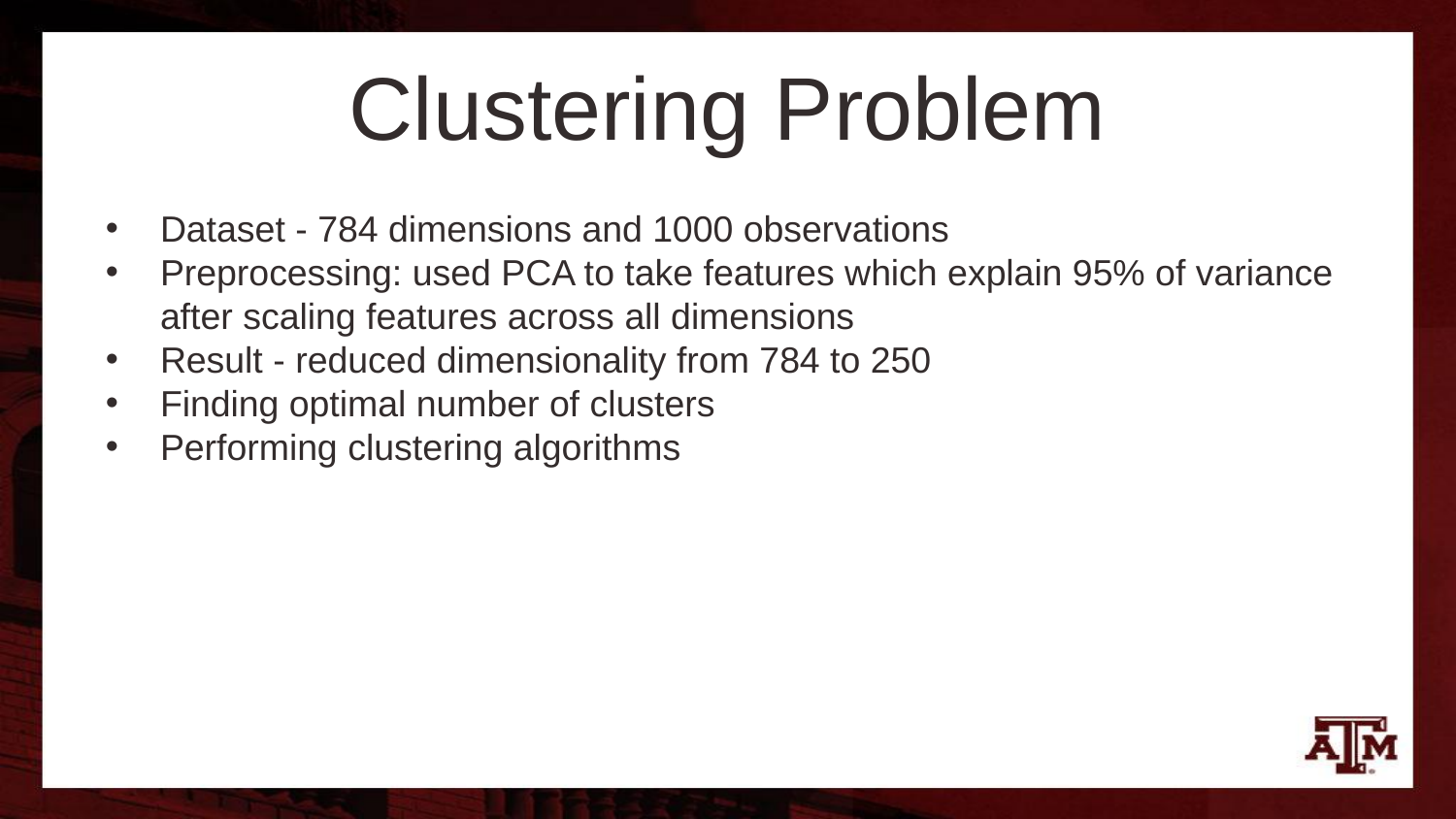

# Clustering Problem
Dataset - 784 dimensions and 1000 observations
Preprocessing: used PCA to take features which explain 95% of variance after scaling features across all dimensions
Result - reduced dimensionality from 784 to 250
Finding optimal number of clusters
Performing clustering algorithms